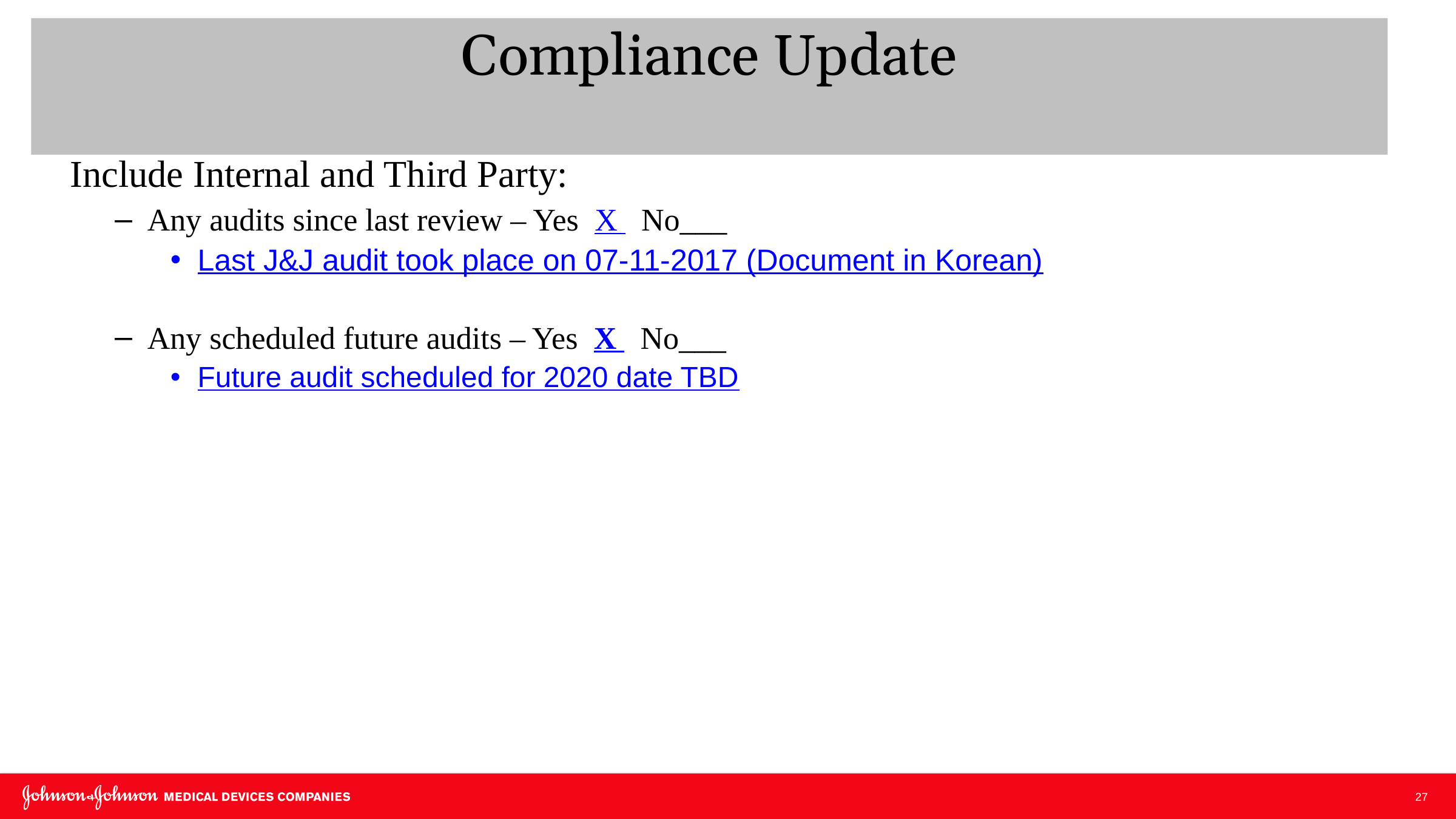

Compliance Update
Include Internal and Third Party:
Any audits since last review – Yes  X   No___
Last J&J audit took place on 07-11-2017 (Document in Korean)

Any scheduled future audits – Yes  X   No___
Future audit scheduled for 2020 date TBD

27